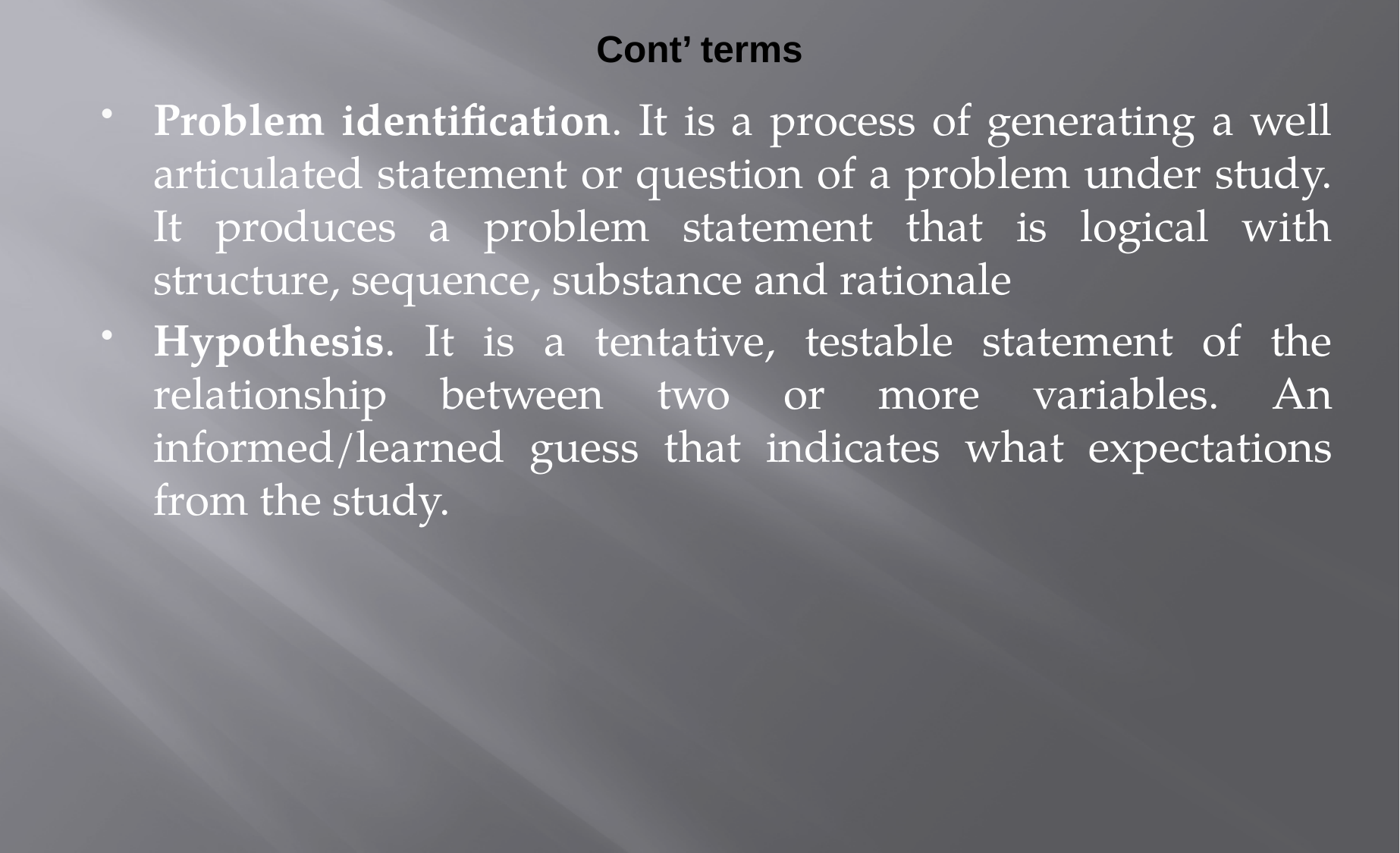

# Cont’ terms
Problem identification. It is a process of generating a well articulated statement or question of a problem under study. It produces a problem statement that is logical with structure, sequence, substance and rationale
Hypothesis. It is a tentative, testable statement of the relationship between two or more variables. An informed/learned guess that indicates what expectations from the study.